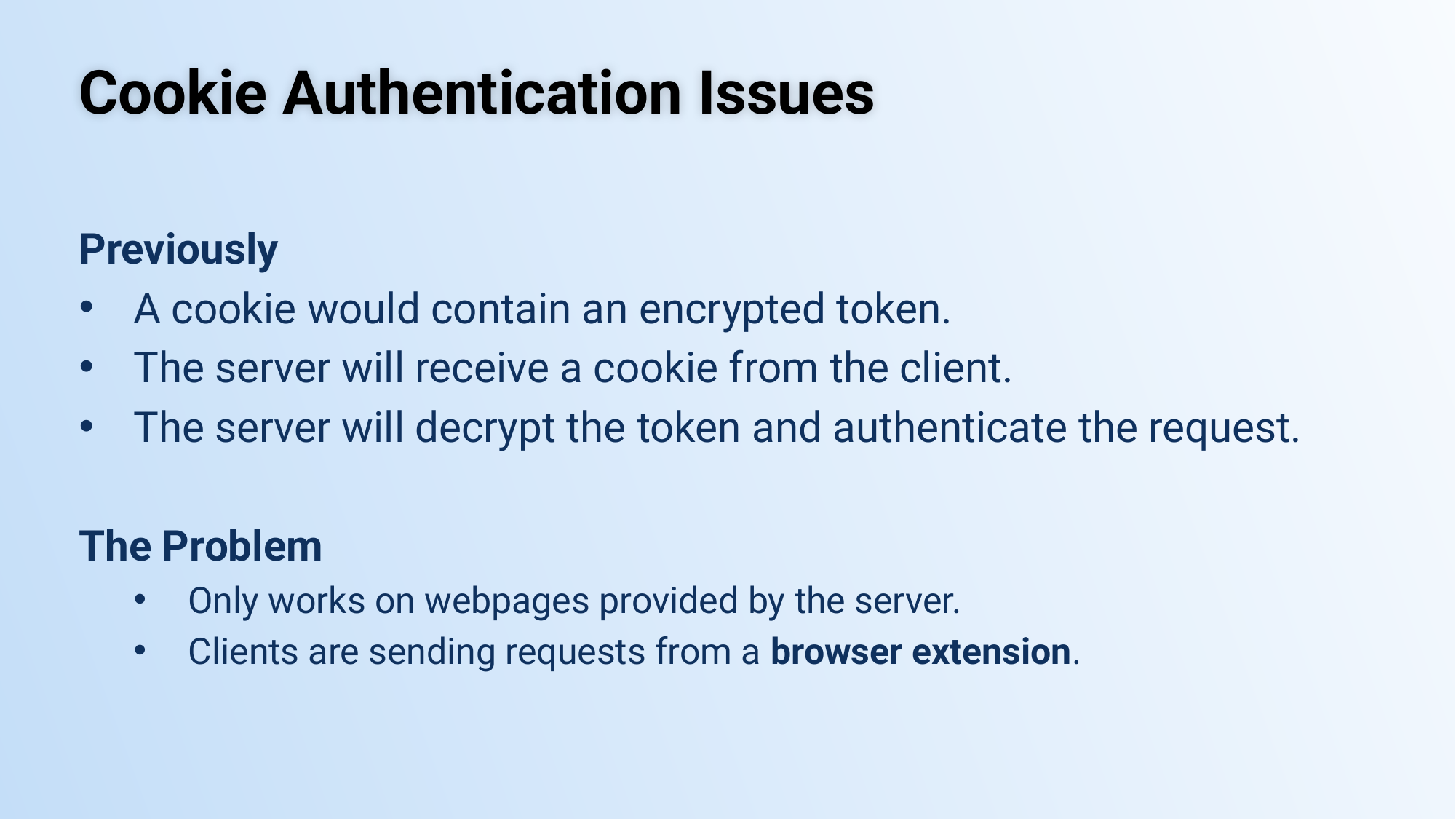

# Cookie Authentication Issues
Previously
A cookie would contain an encrypted token.
The server will receive a cookie from the client.
The server will decrypt the token and authenticate the request.

The Problem
Only works on webpages provided by the server.
Clients are sending requests from a browser extension.